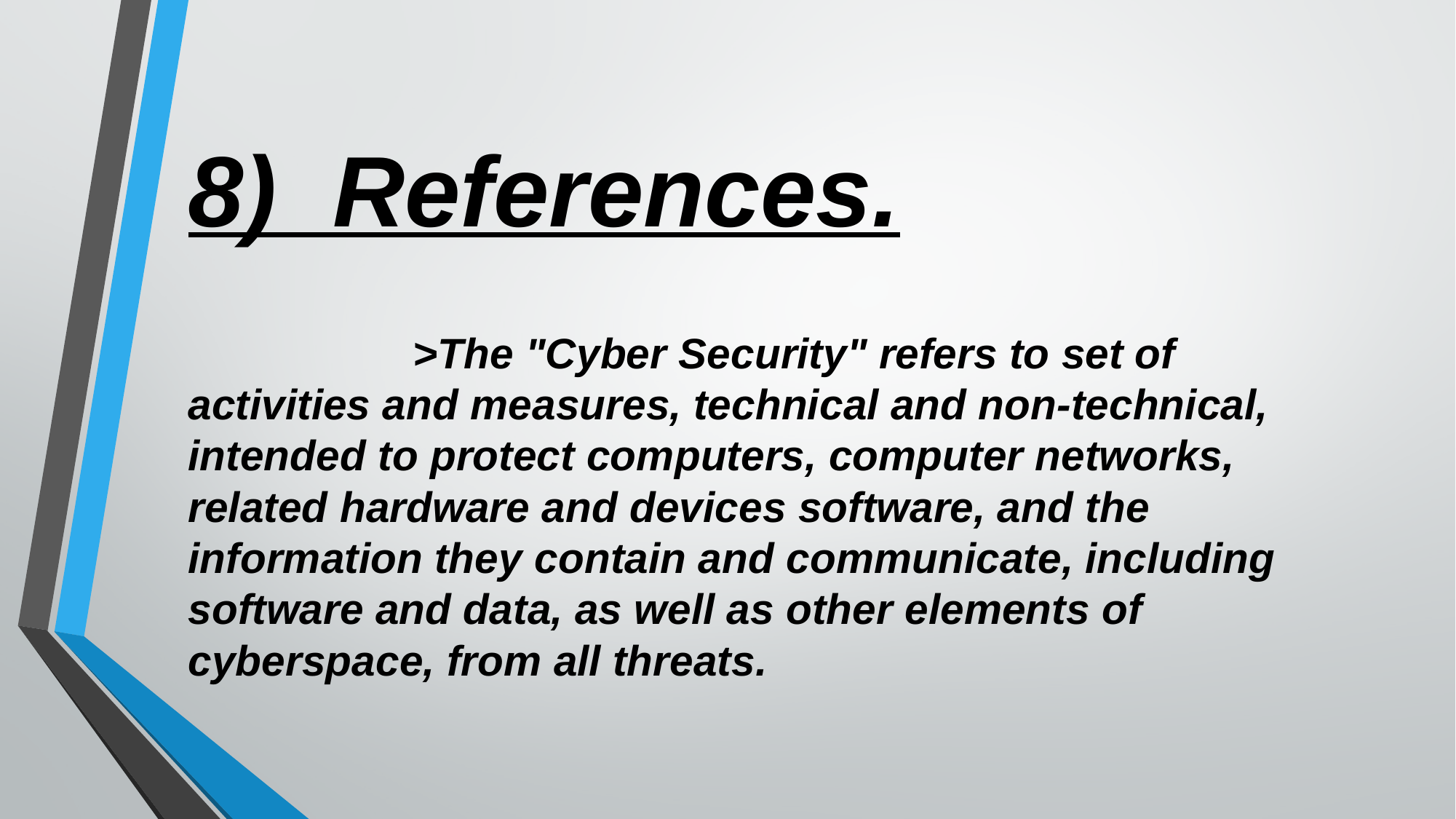

# 8)  References.
                   >The "Cyber Security" refers to set of activities and measures, technical and non-technical, intended to protect computers, computer networks, related hardware and devices software, and the information they contain and communicate, including software and data, as well as other elements of cyberspace, from all threats.